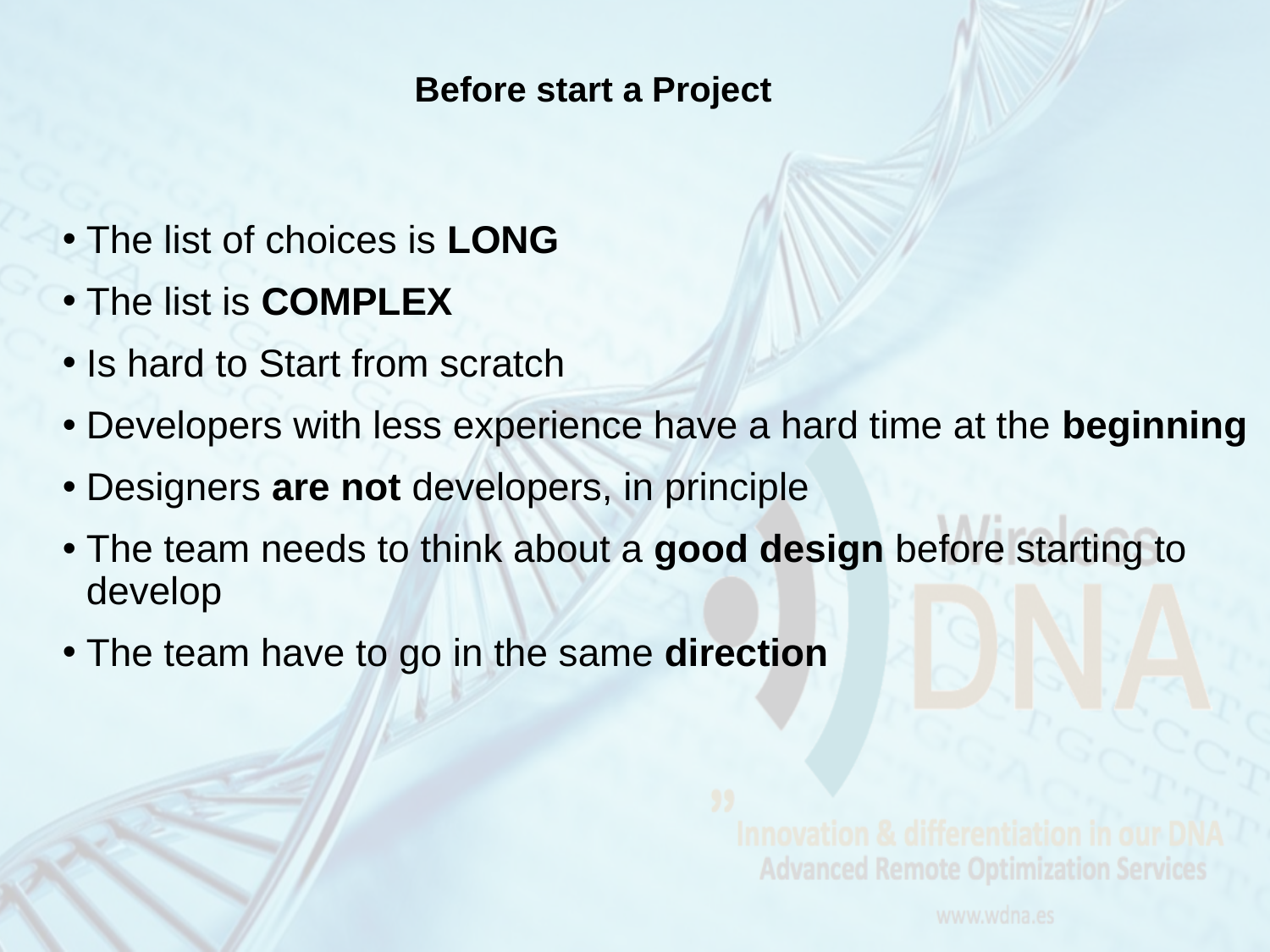

Before start a Project
The list of choices is LONG
The list is COMPLEX
Is hard to Start from scratch
Developers with less experience have a hard time at the beginning
Designers are not developers, in principle
The team needs to think about a good design before starting to develop
The team have to go in the same direction